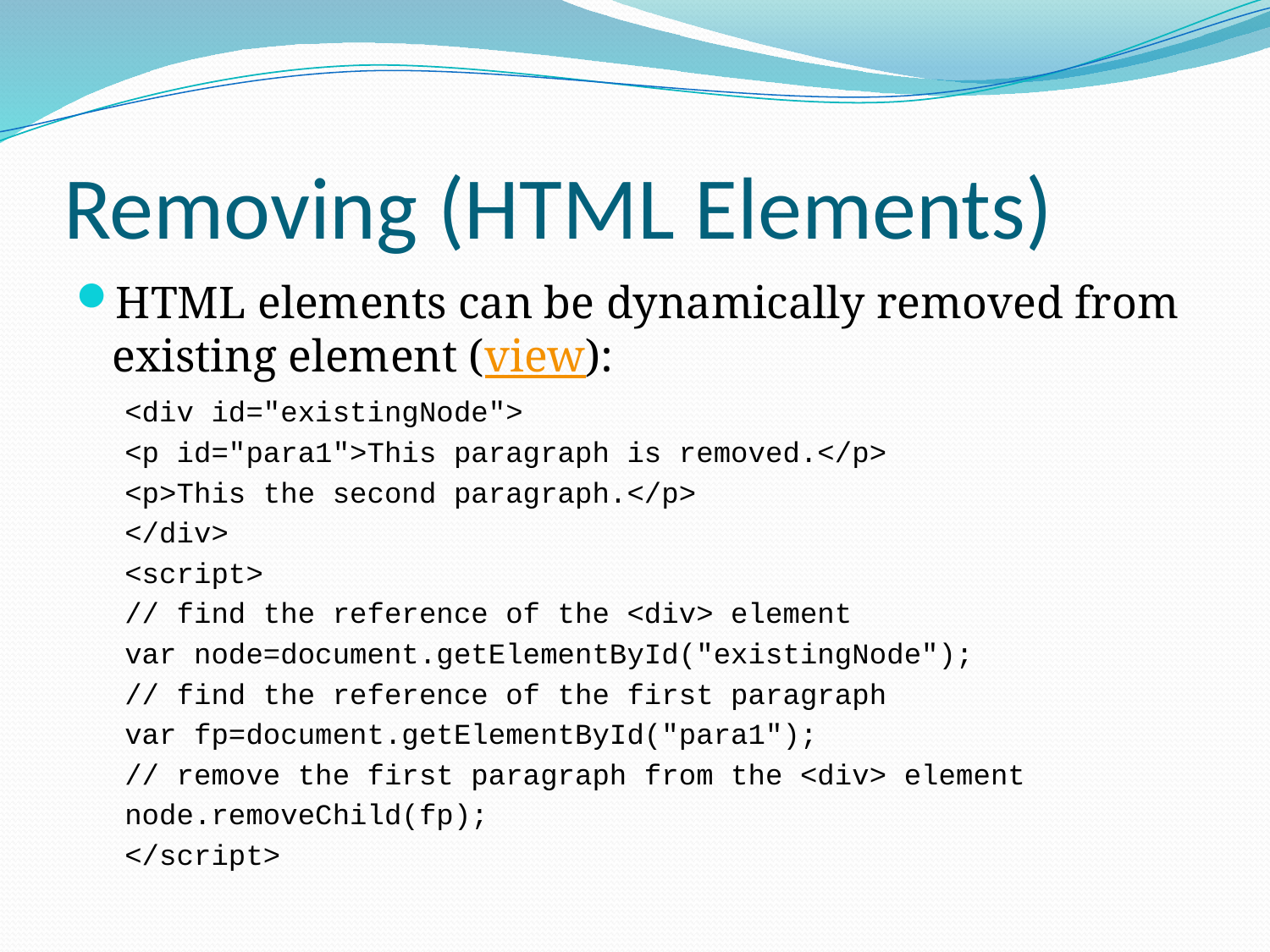

# Removing (HTML Elements)
HTML elements can be dynamically removed from existing element (view):
<div id="existingNode">
<p id="para1">This paragraph is removed.</p>
<p>This the second paragraph.</p>
</div>
<script>
// find the reference of the <div> element
var node=document.getElementById("existingNode");
// find the reference of the first paragraph
var fp=document.getElementById("para1");
// remove the first paragraph from the <div> element
node.removeChild(fp);
</script>